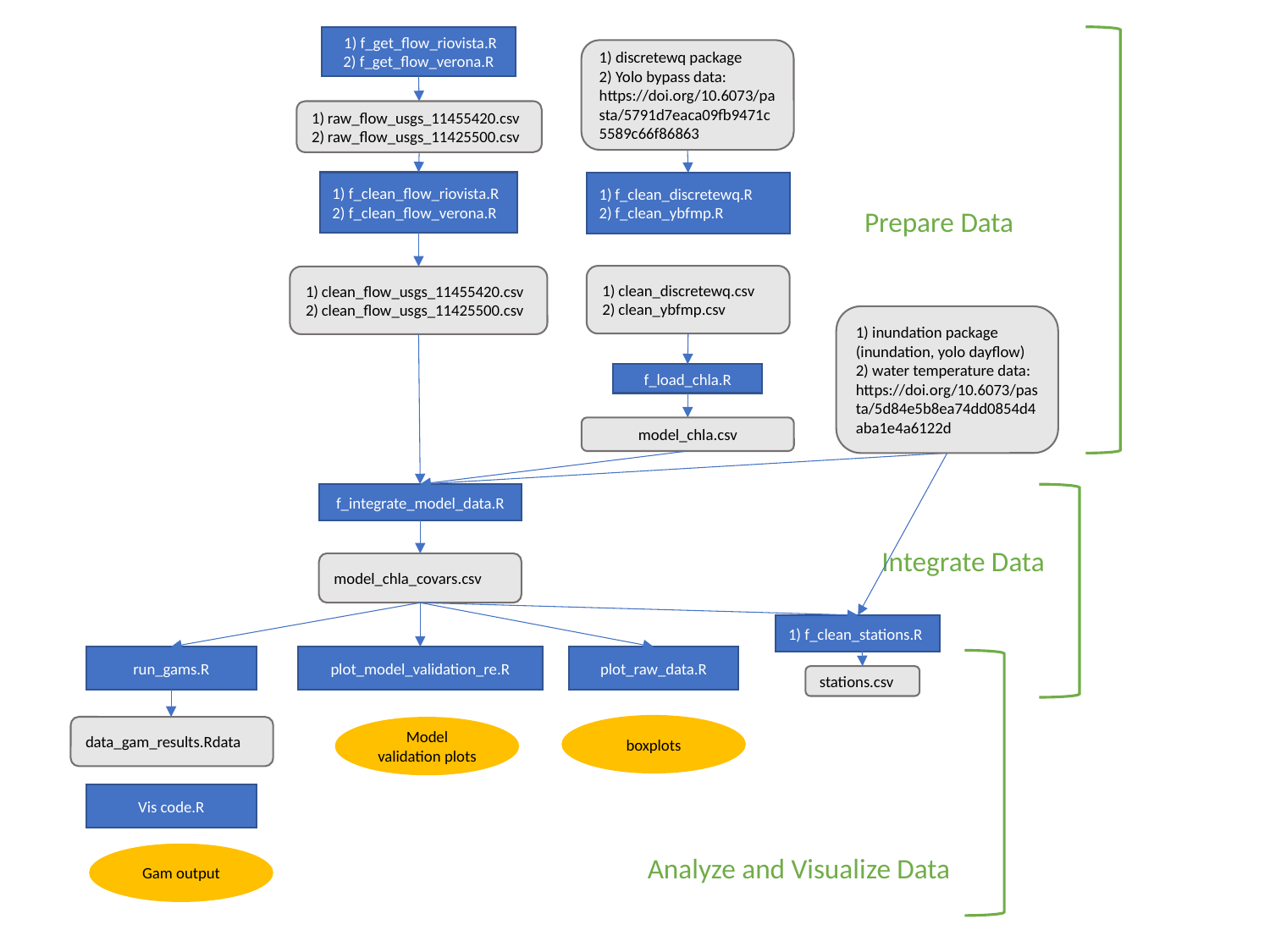

1) f_get_flow_riovista.R
2) f_get_flow_verona.R

1) discretewq package
2) Yolo bypass data: https://doi.org/10.6073/pasta/5791d7eaca09fb9471c5589c66f86863
raw_flow_usgs_11455420.csv
raw_flow_usgs_11425500.csv
1) f_clean_flow_riovista.R
2) f_clean_flow_verona.R
f_clean_discretewq.R
f_clean_ybfmp.R
Prepare Data
clean_discretewq.csv
clean_ybfmp.csv
clean_flow_usgs_11455420.csv
clean_flow_usgs_11425500.csv
1) inundation package (inundation, yolo dayflow)
2) water temperature data: https://doi.org/10.6073/pasta/5d84e5b8ea74dd0854d4aba1e4a6122d
f_load_chla.R
model_chla.csv
f_integrate_model_data.R

Integrate Data
model_chla_covars.csv
1) f_clean_stations.R
run_gams.R
plot_model_validation_re.R
plot_raw_data.R

stations.csv
boxplots
Model validation plots
data_gam_results.Rdata
Vis code.R
Gam output
Analyze and Visualize Data